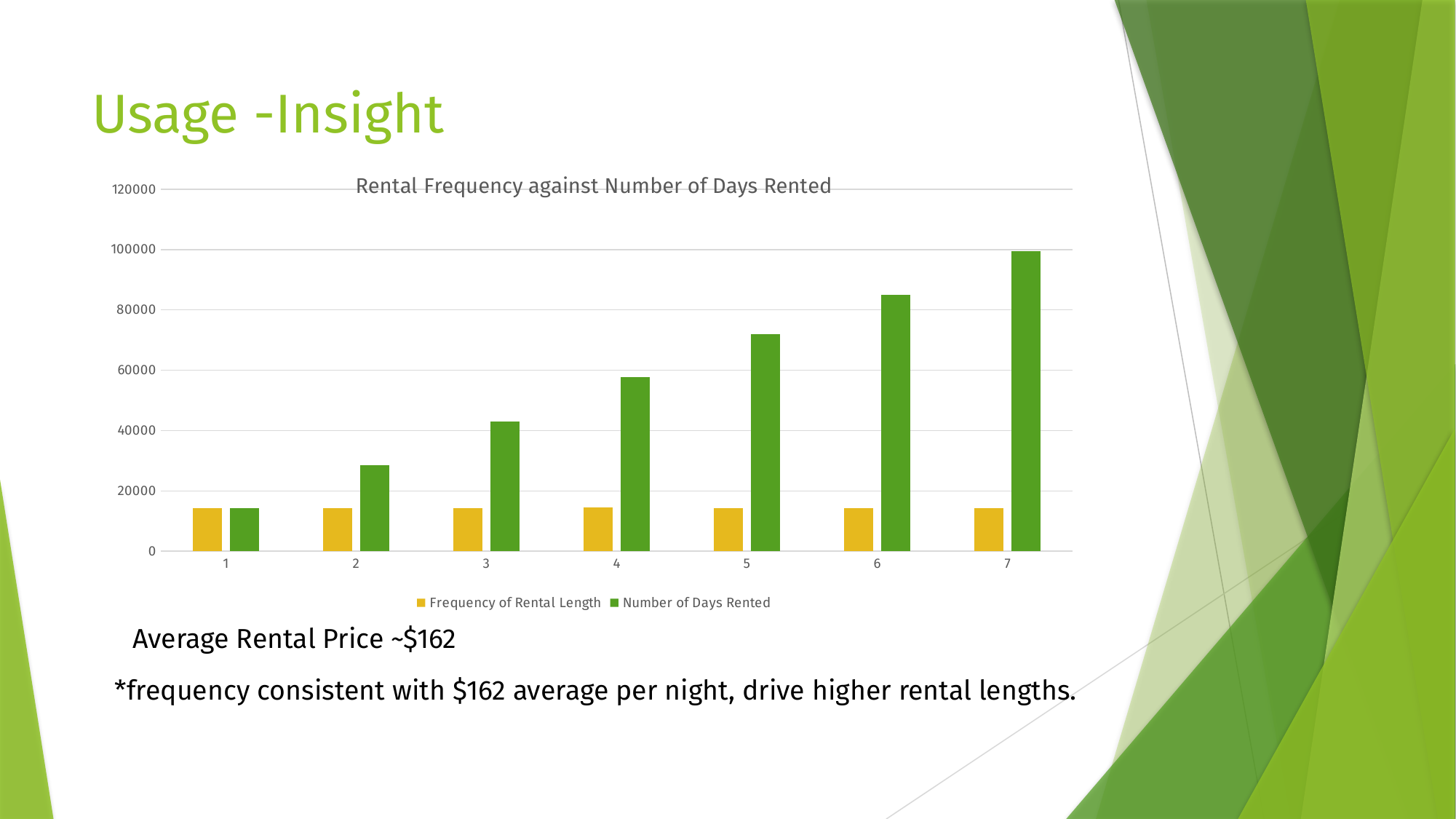

# Usage -Insight

### Chart: Rental Frequency against Number of Days Rented

| Category | Frequency of Rental Length | Number of Days Rented |
|---|---|---|
| 1 | 14189.0 | 14189.0 |
| 2 | 14269.0 | 28538.0 |
| 3 | 14309.0 | 42927.0 |
| 4 | 14445.0 | 57780.0 |
| 5 | 14412.0 | 72060.0 |
| 6 | 14179.0 | 85074.0 |
| 7 | 14197.0 | 99379.0 |
Average Rental Price ~$162
*frequency consistent with $162 average per night, drive higher rental lengths.